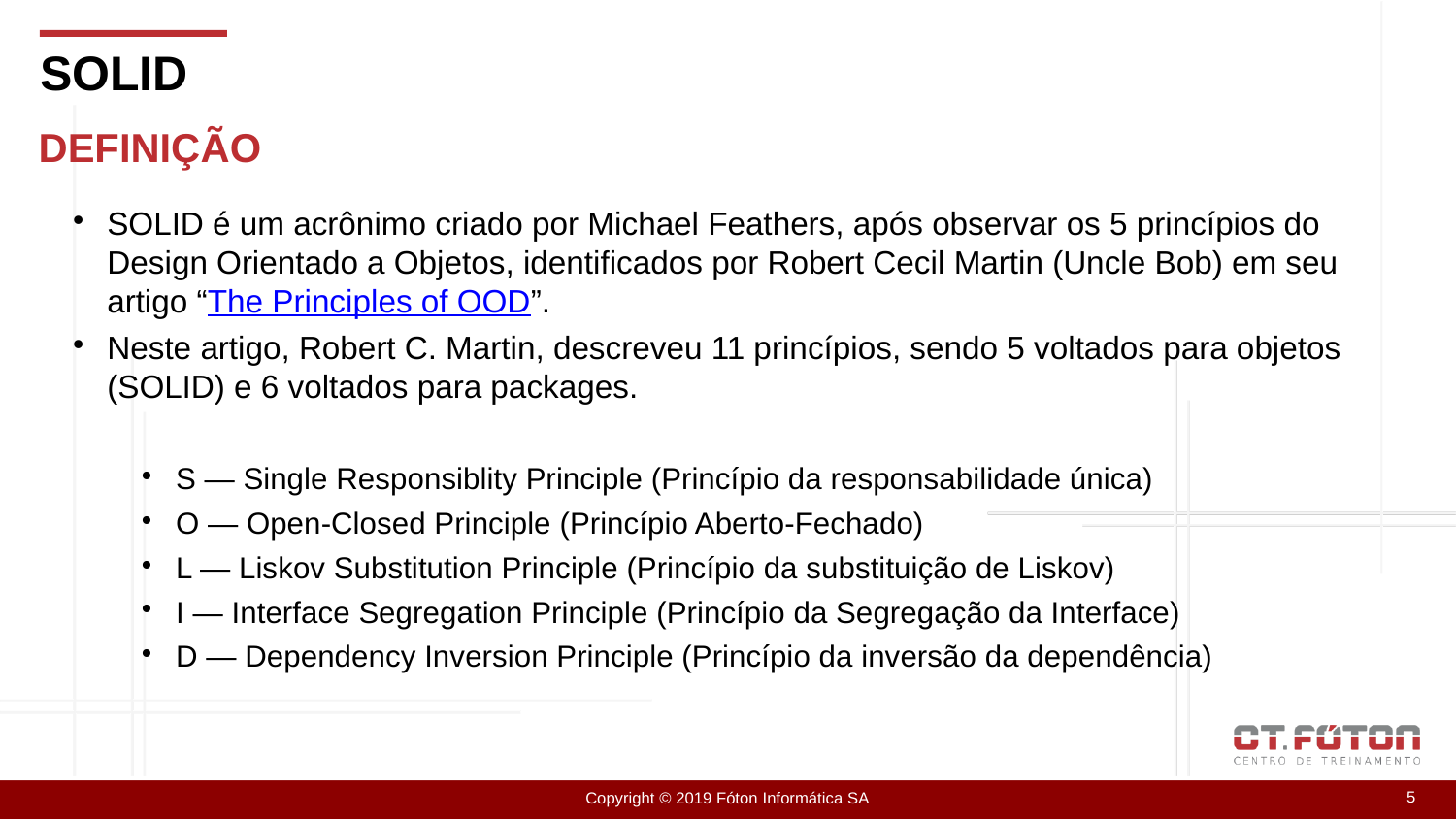

SOLID
DEFINIÇÃO
SOLID é um acrônimo criado por Michael Feathers, após observar os 5 princípios do Design Orientado a Objetos, identificados por Robert Cecil Martin (Uncle Bob) em seu artigo “The Principles of OOD”.
Neste artigo, Robert C. Martin, descreveu 11 princípios, sendo 5 voltados para objetos (SOLID) e 6 voltados para packages.

S — Single Responsiblity Principle (Princípio da responsabilidade única)
O — Open-Closed Principle (Princípio Aberto-Fechado)
L — Liskov Substitution Principle (Princípio da substituição de Liskov)
I — Interface Segregation Principle (Princípio da Segregação da Interface)
D — Dependency Inversion Principle (Princípio da inversão da dependência)

5
Copyright © 2019 Fóton Informática SA